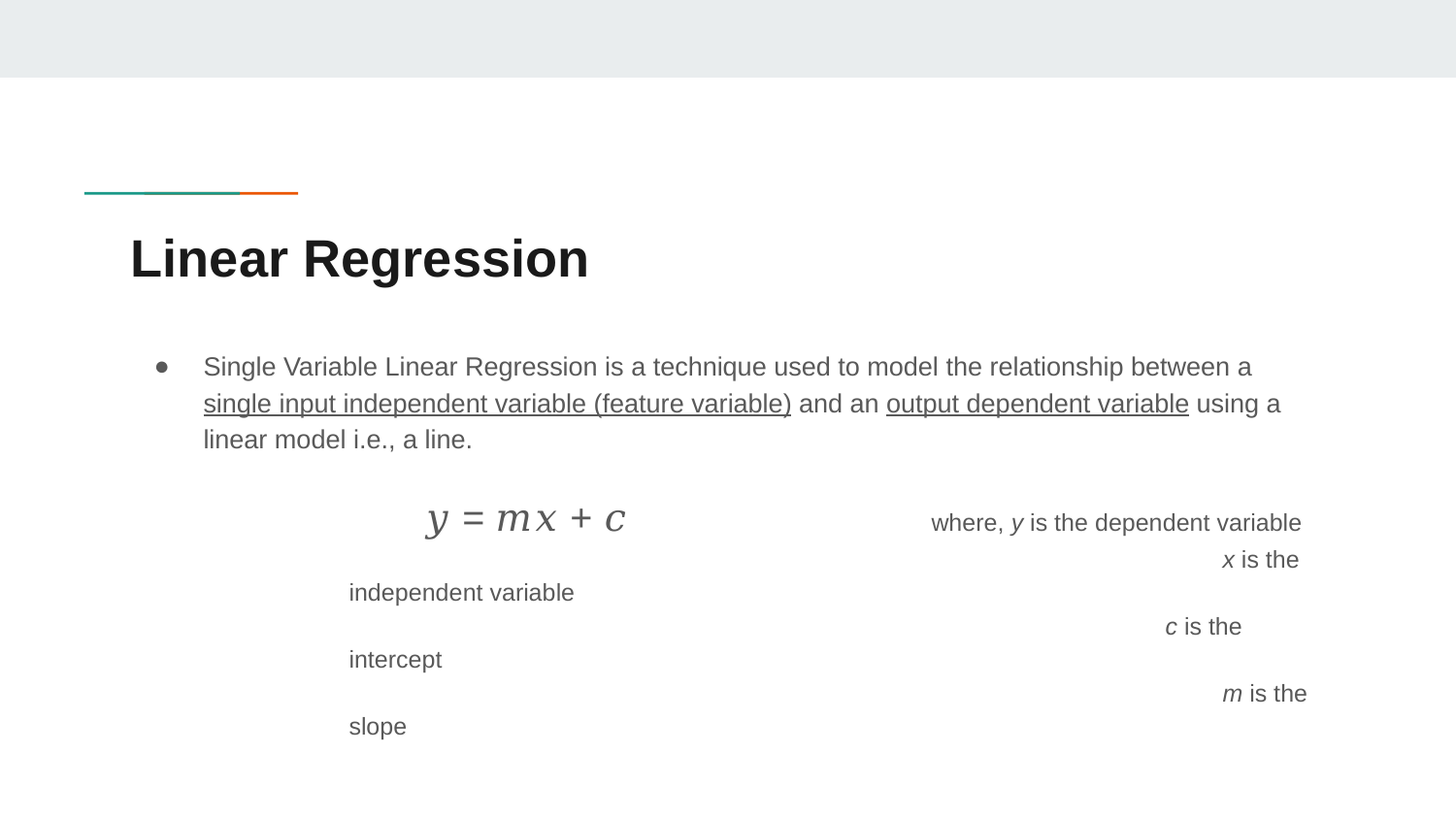

# Linear Regression
Single Variable Linear Regression is a technique used to model the relationship between a single input independent variable (feature variable) and an output dependent variable using a linear model i.e., a line.
𝑦 = 𝑚𝑥 + 𝑐			where, y is the dependent variable
				                       	x is the independent variable
					             c is the intercept
					   	m is the slope